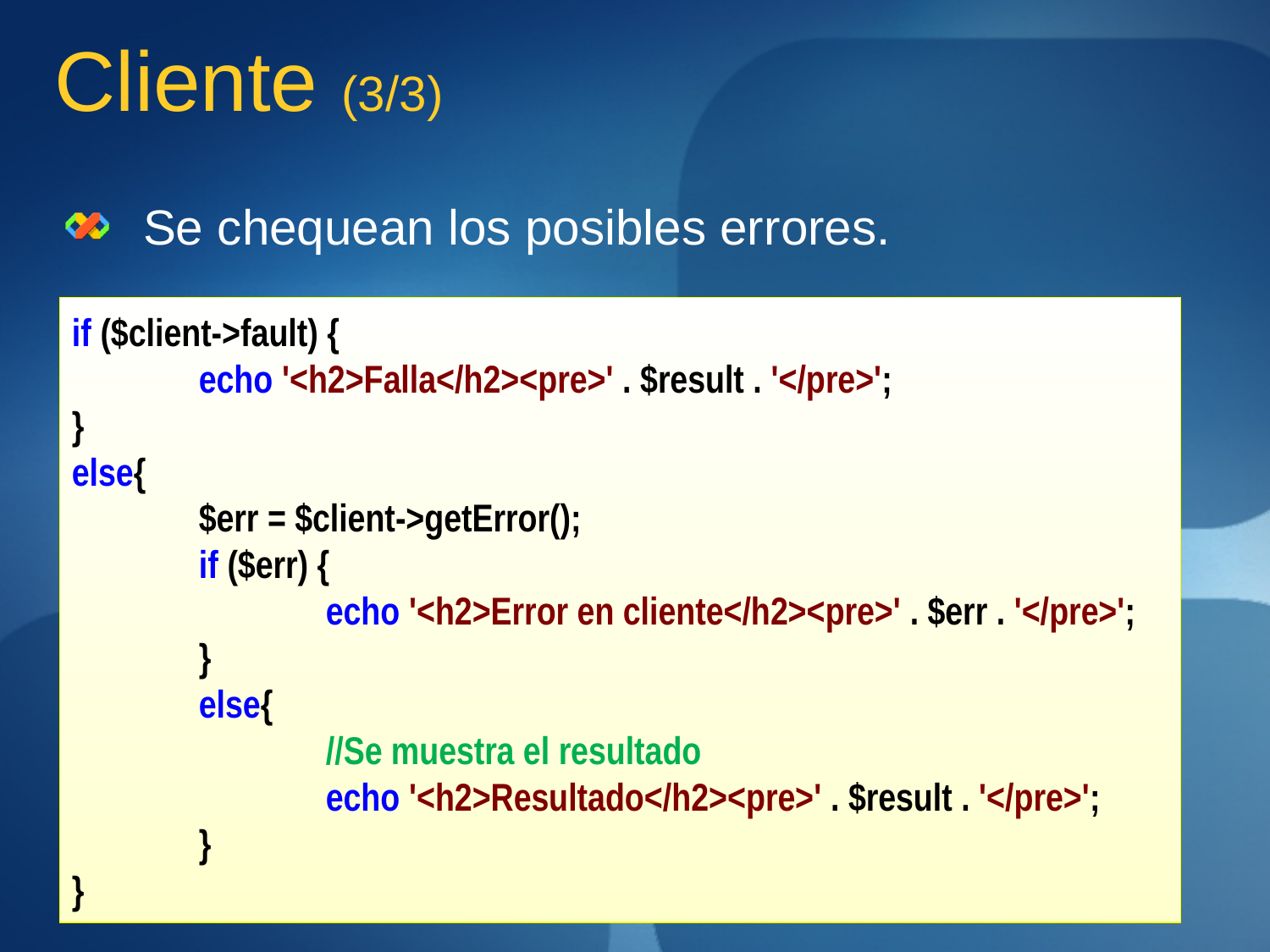

Cliente (3/3)

Se chequean los posibles errores.
if ($client->fault) {
	echo '<h2>Falla</h2><pre>' . $result . '</pre>';
}
else{
	$err = $client->getError();
	if ($err) {
		echo '<h2>Error en cliente</h2><pre>' . $err . '</pre>';
	}
	else{
		//Se muestra el resultado
		echo '<h2>Resultado</h2><pre>' . $result . '</pre>';
	}
}